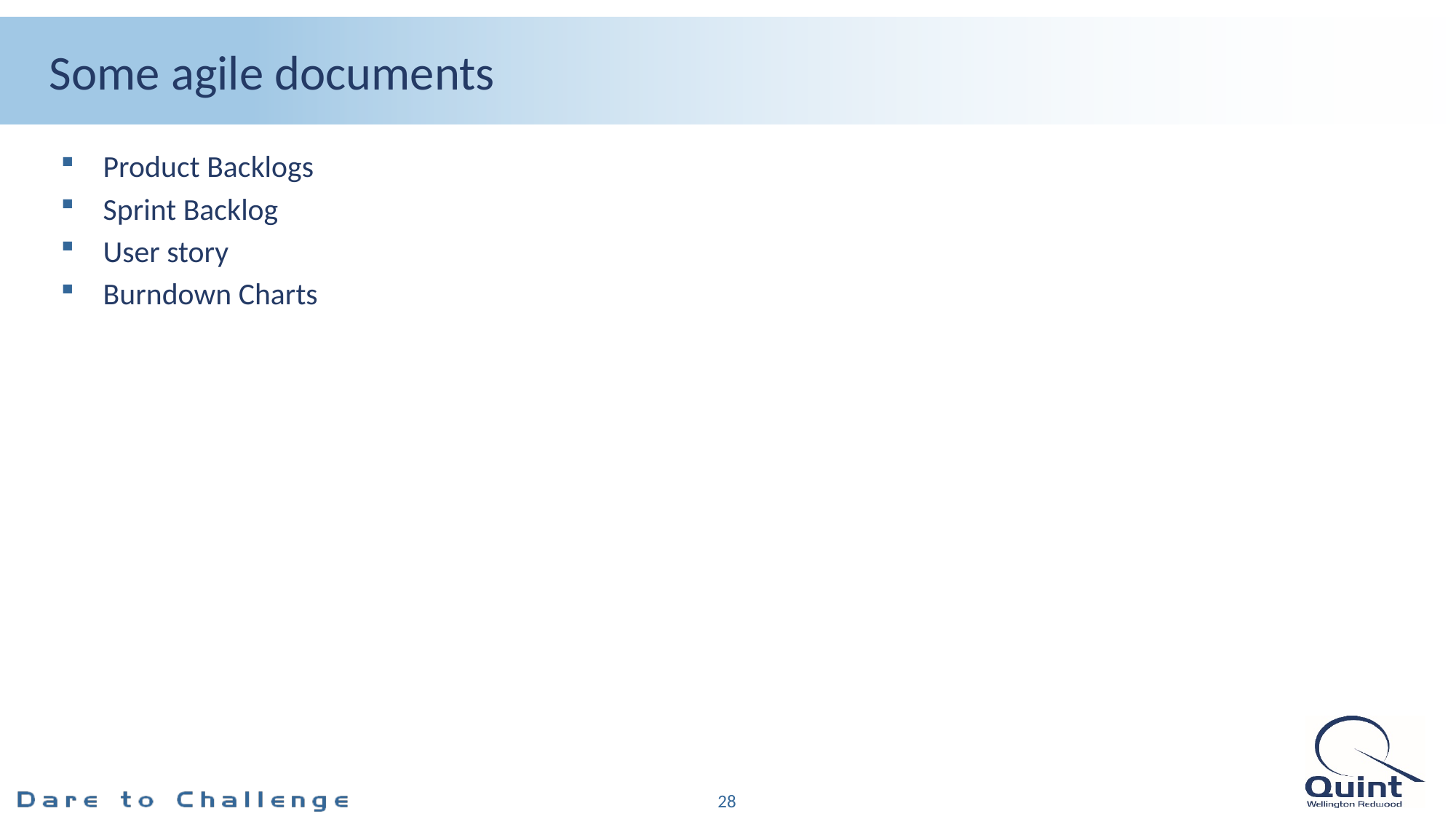

# Some agile documents
Product Backlogs
Sprint Backlog
User story
Burndown Charts
28